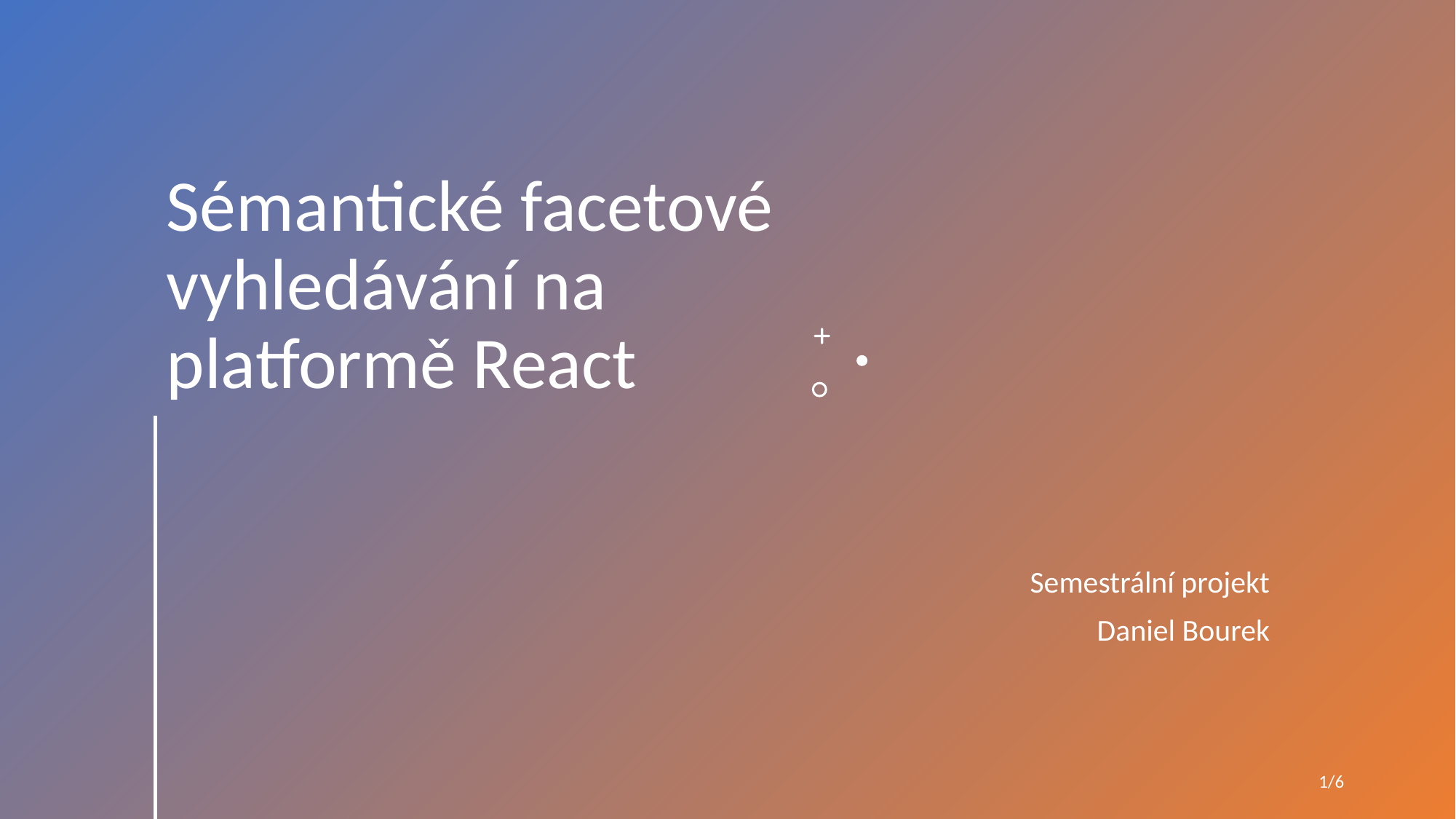

# Sémantické facetové vyhledávání na platformě React

Semestrální projekt
Daniel Bourek
1/6